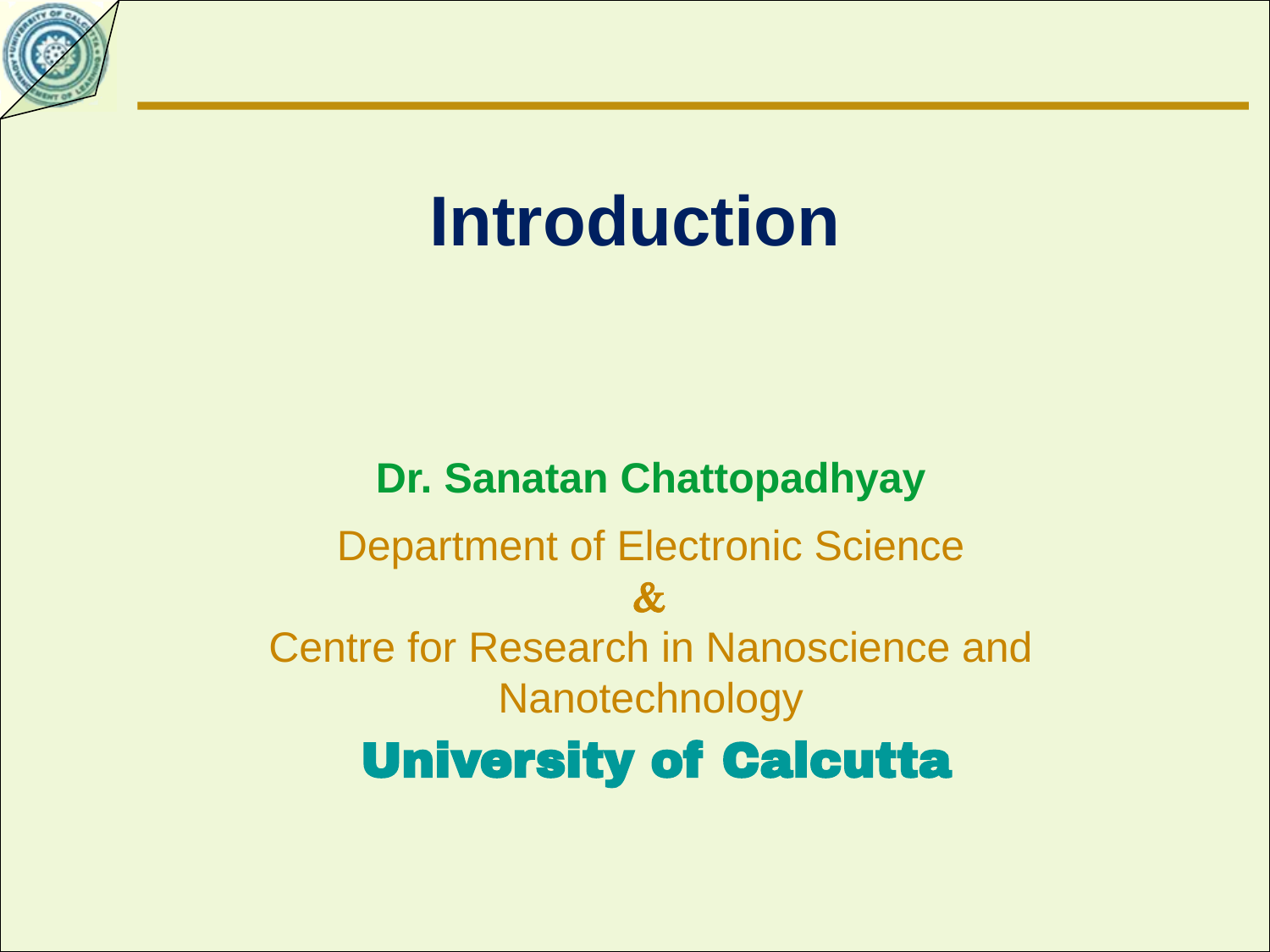

Introduction
Dr. Sanatan Chattopadhyay
Department of Electronic Science
&
Centre for Research in Nanoscience and Nanotechnology
University of Calcutta